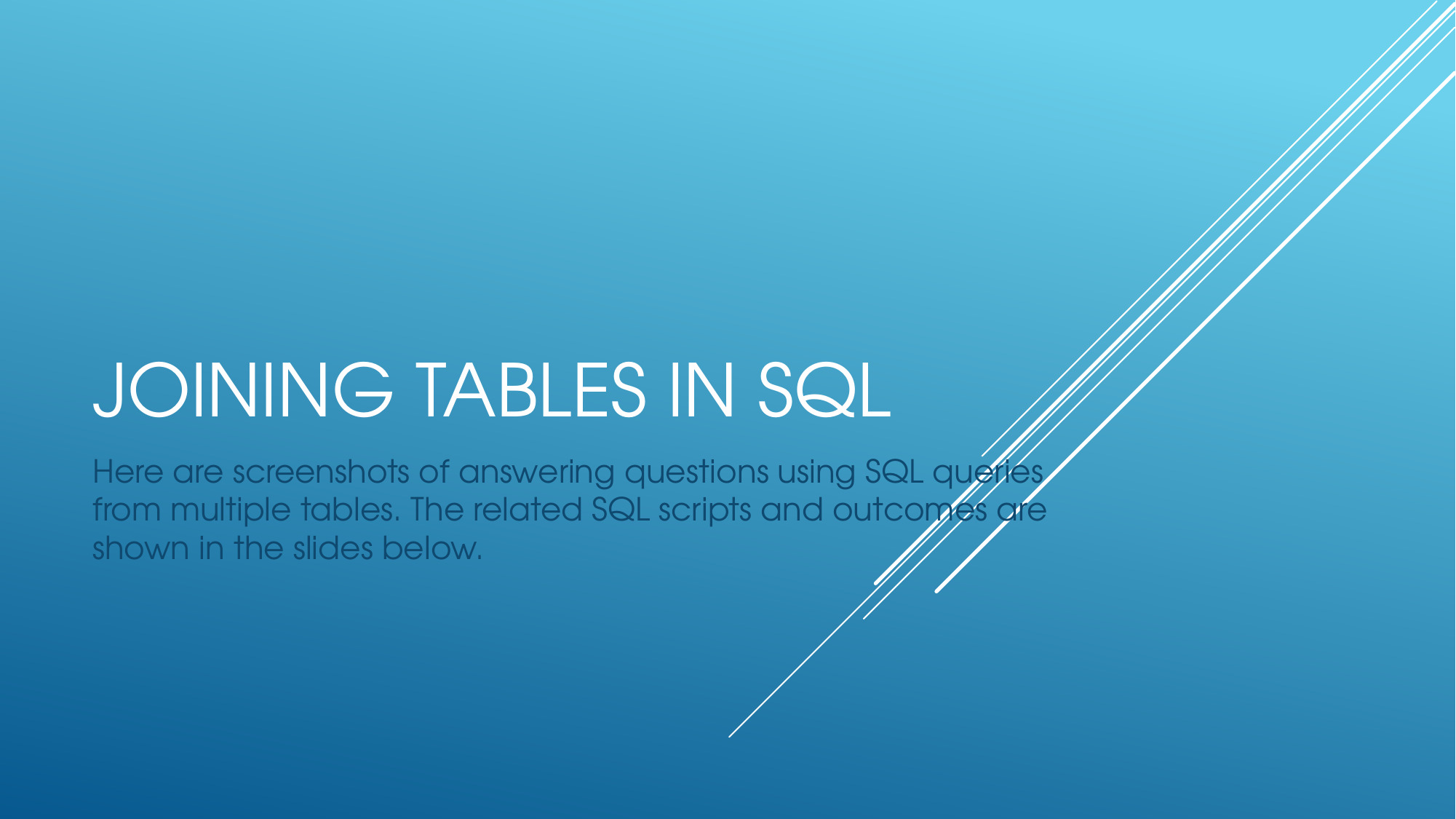

# Joining tables in sql
Here are screenshots of answering questions using SQL queries from multiple tables. The related SQL scripts and outcomes are shown in the slides below.